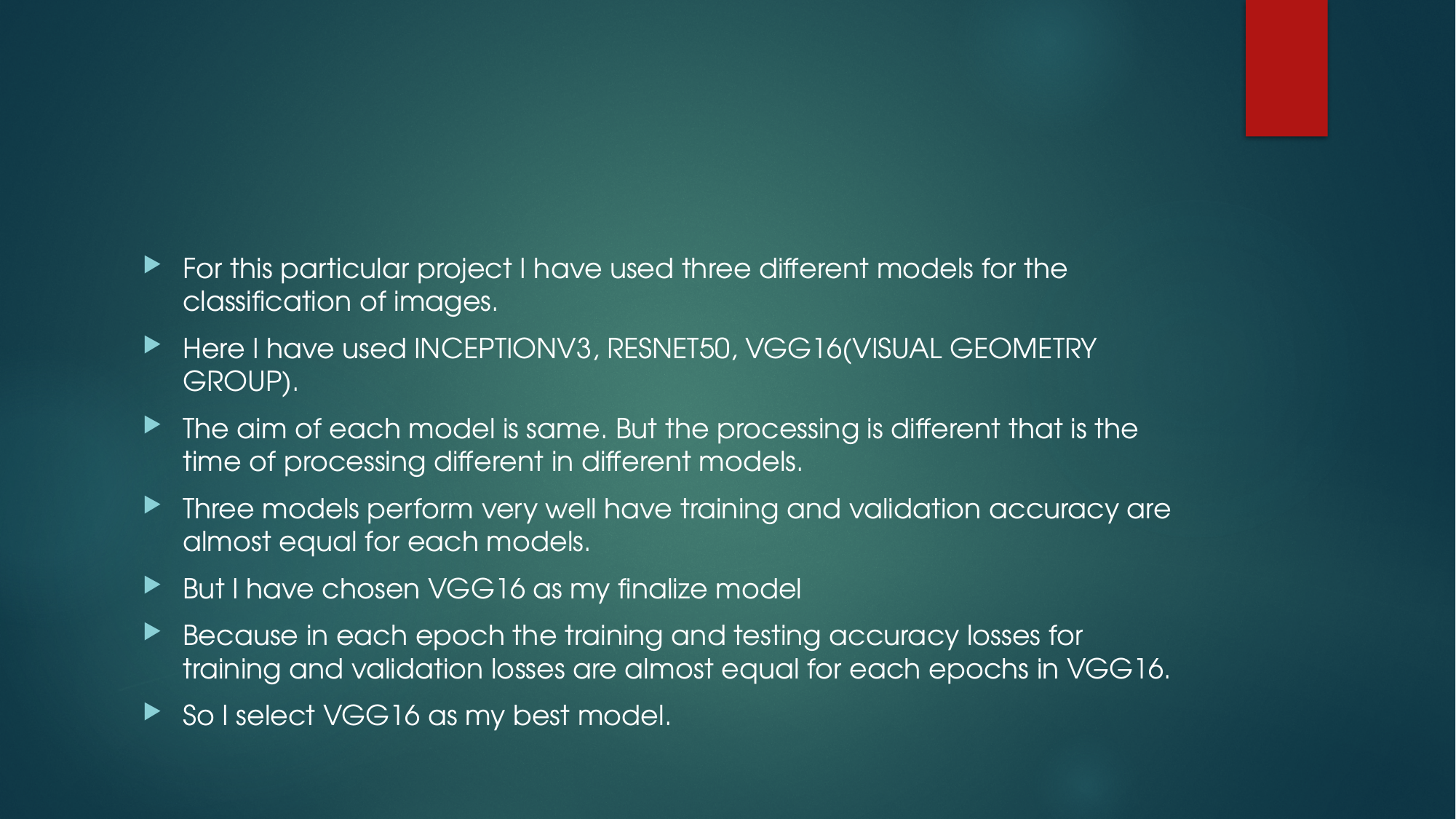

For this particular project I have used three different models for the classification of images.
Here I have used INCEPTIONV3, RESNET50, VGG16(VISUAL GEOMETRY GROUP).
The aim of each model is same. But the processing is different that is the time of processing different in different models.
Three models perform very well have training and validation accuracy are almost equal for each models.
But I have chosen VGG16 as my finalize model
Because in each epoch the training and testing accuracy losses for training and validation losses are almost equal for each epochs in VGG16.
So I select VGG16 as my best model.